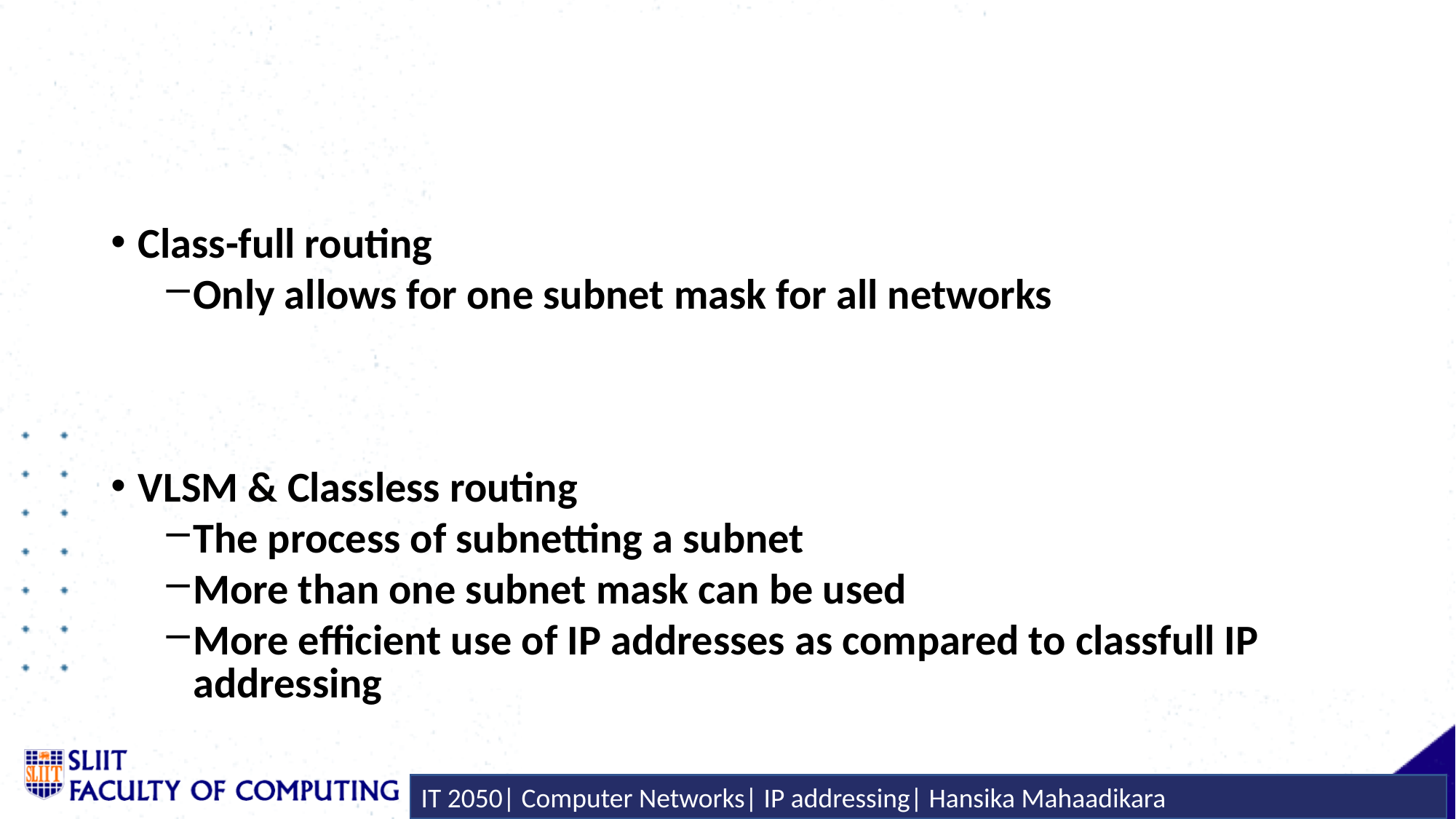

#
Class-full routing
Only allows for one subnet mask for all networks

VLSM & Classless routing
The process of subnetting a subnet
More than one subnet mask can be used
More efficient use of IP addresses as compared to classfull IP addressing